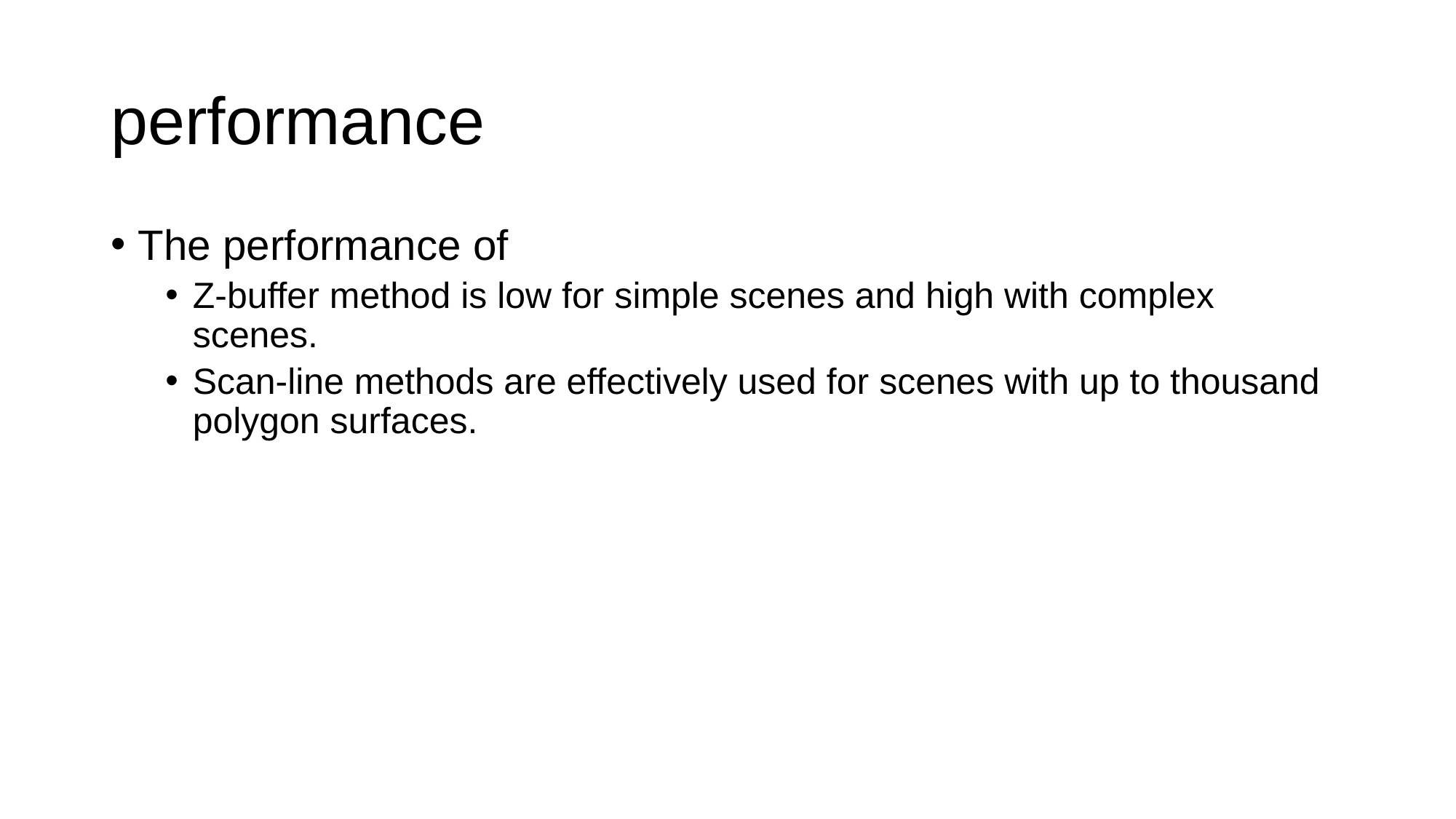

# performance
The performance of
Z-buffer method is low for simple scenes and high with complex scenes.
Scan-line methods are effectively used for scenes with up to thousand polygon surfaces.